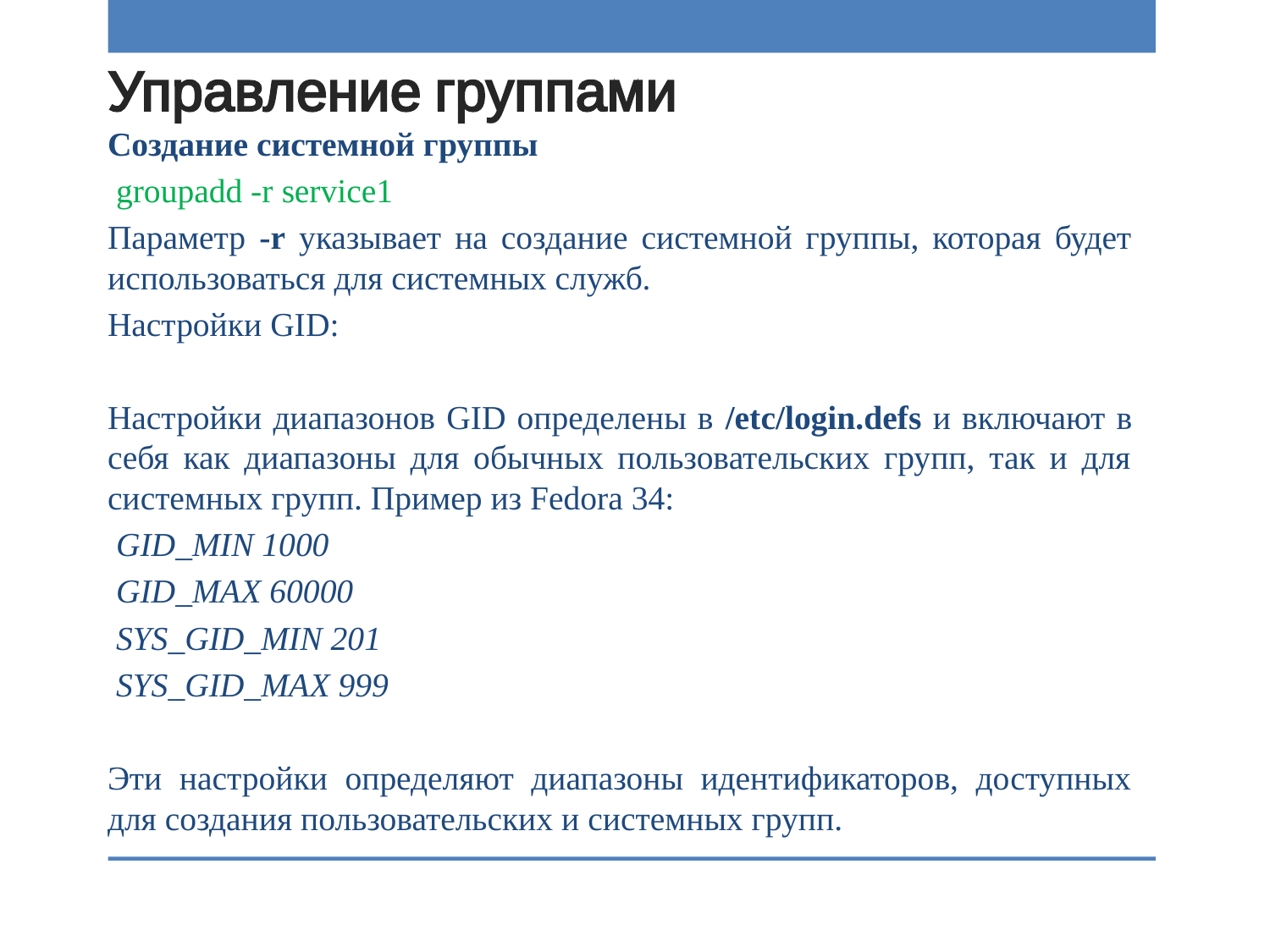

# Управление группами
Создание системной группы
 groupadd -r service1
Параметр -r указывает на создание системной группы, которая будет использоваться для системных служб.
Настройки GID:

Настройки диапазонов GID определены в /etc/login.defs и включают в себя как диапазоны для обычных пользовательских групп, так и для системных групп. Пример из Fedora 34:
 GID_MIN 1000
 GID_MAX 60000
 SYS_GID_MIN 201
 SYS_GID_MAX 999

Эти настройки определяют диапазоны идентификаторов, доступных для создания пользовательских и системных групп.